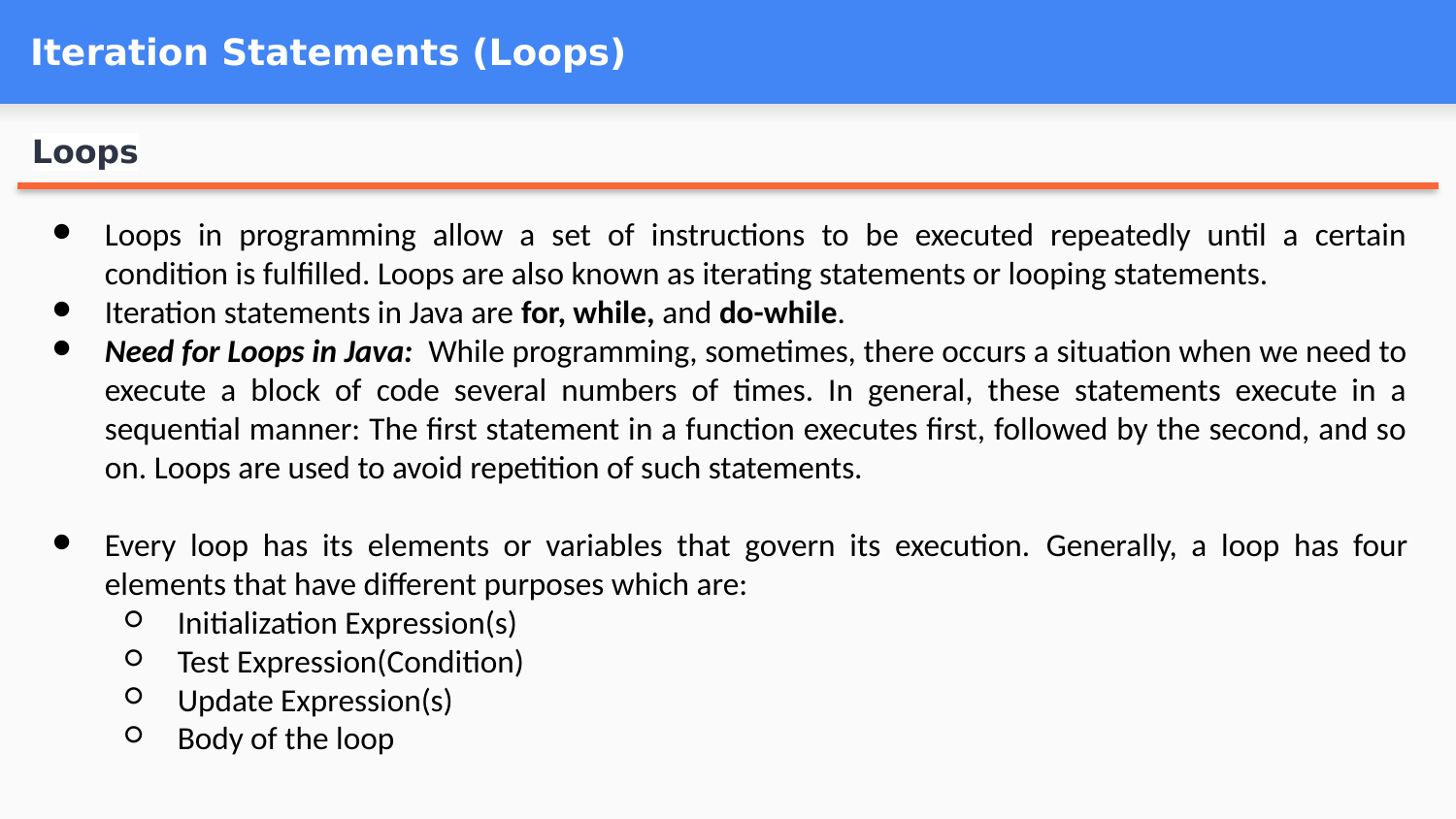

# Iteration Statements (Loops)
Loops

Loops in programming allow a set of instructions to be executed repeatedly until a certain condition is fulfilled. Loops are also known as iterating statements or looping statements.
Iteration statements in Java are for, while, and do-while.
Need for Loops in Java:  While programming, sometimes, there occurs a situation when we need to execute a block of code several numbers of times. In general, these statements execute in a sequential manner: The first statement in a function executes first, followed by the second, and so on. Loops are used to avoid repetition of such statements.

Every loop has its elements or variables that govern its execution.  Generally, a loop has four elements that have different purposes which are:
Initialization Expression(s)
Test Expression(Condition)
Update Expression(s)
Body of the loop